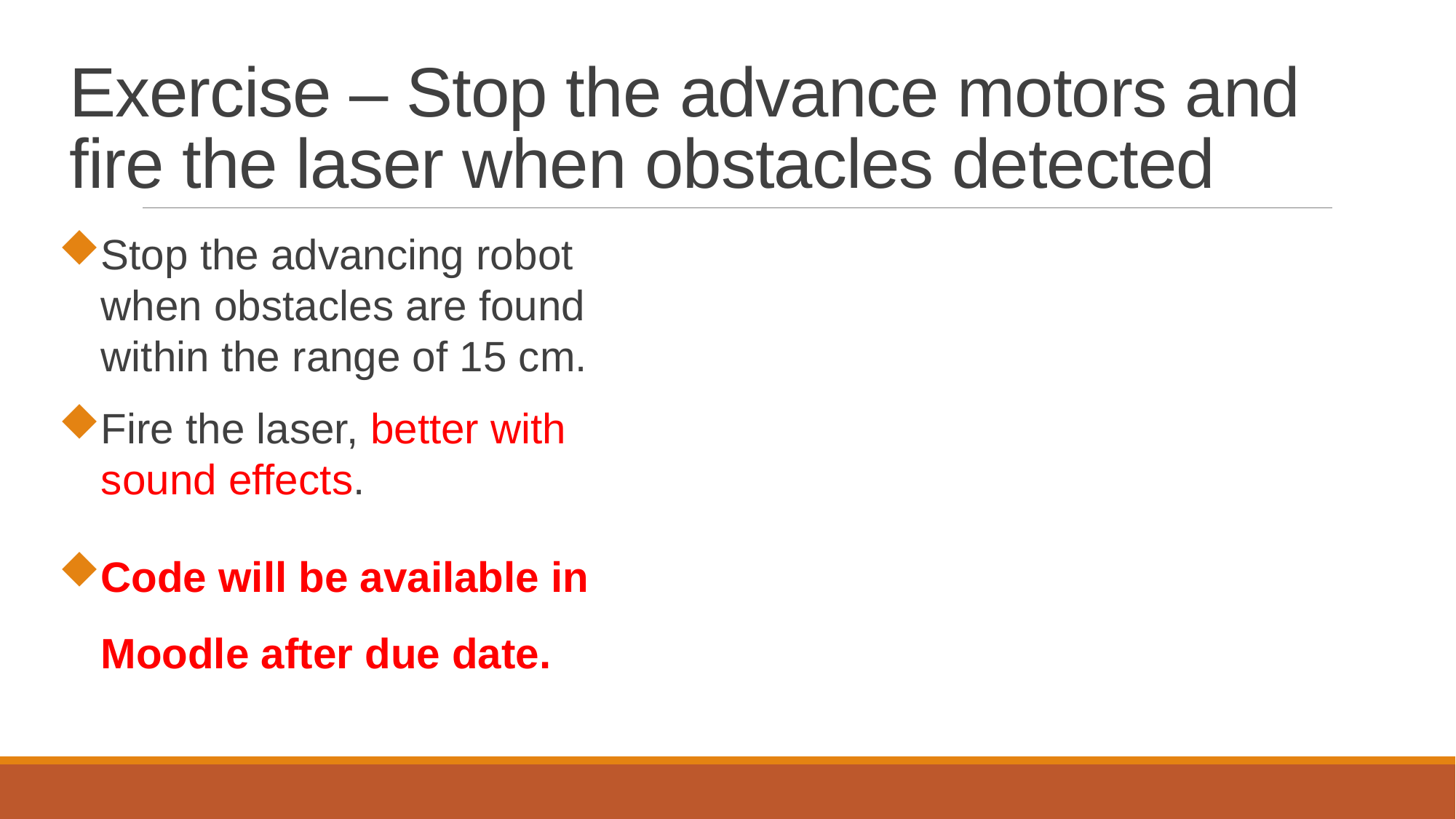

# Exercise – Stop the advance motors and fire the laser when obstacles detected
Stop the advancing robot when obstacles are found within the range of 15 cm.
Fire the laser, better with sound effects.
Code will be available in Moodle after due date.